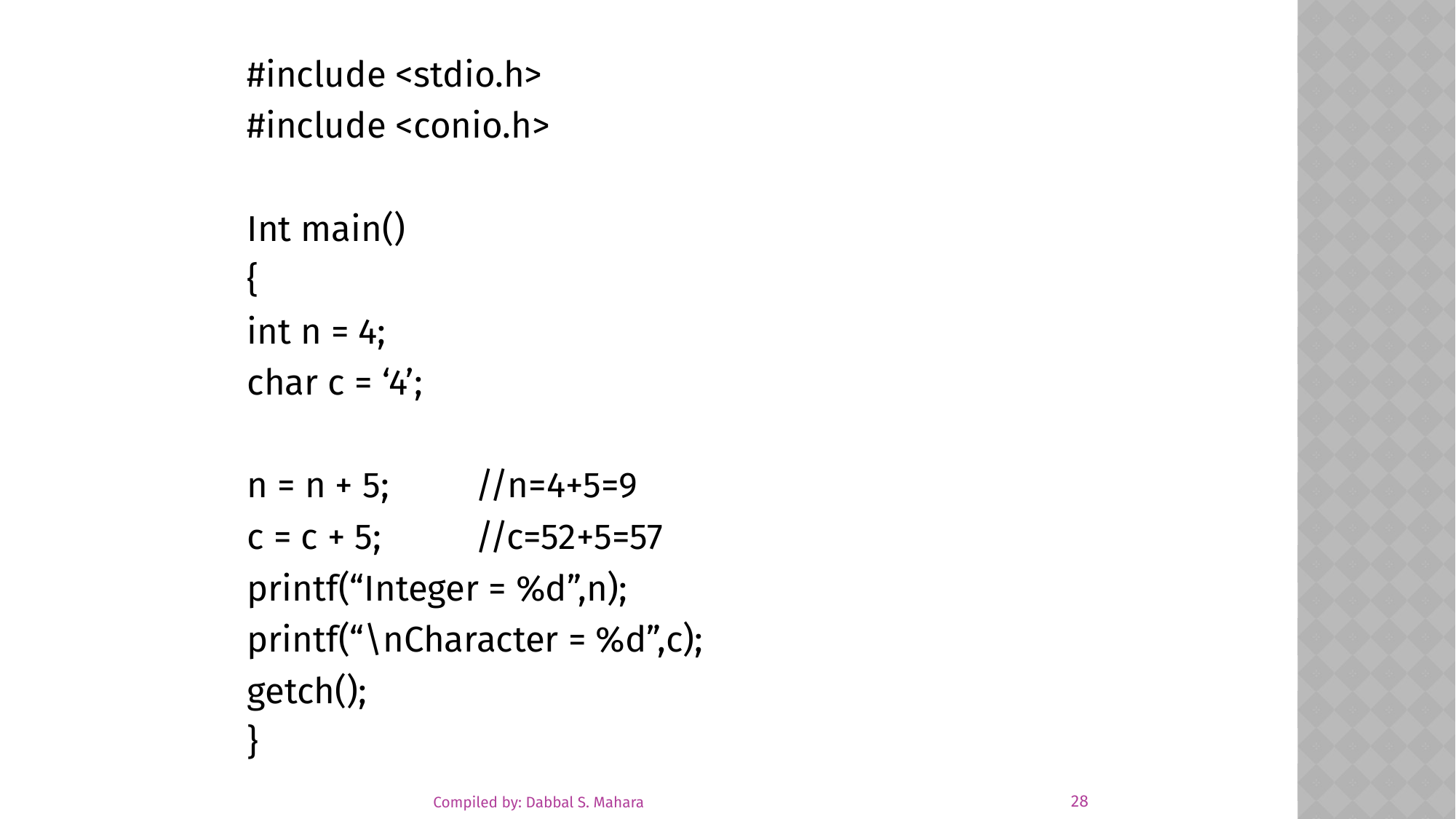

#include <stdio.h>
#include <conio.h>

Int main()
{
int n = 4;
char c = ‘4’;

n = n + 5;			//n=4+5=9
c = c + 5;			//c=52+5=57
printf(“Integer = %d”,n);
printf(“\nCharacter = %d”,c);
getch();
}
28
Compiled by: Dabbal S. Mahara